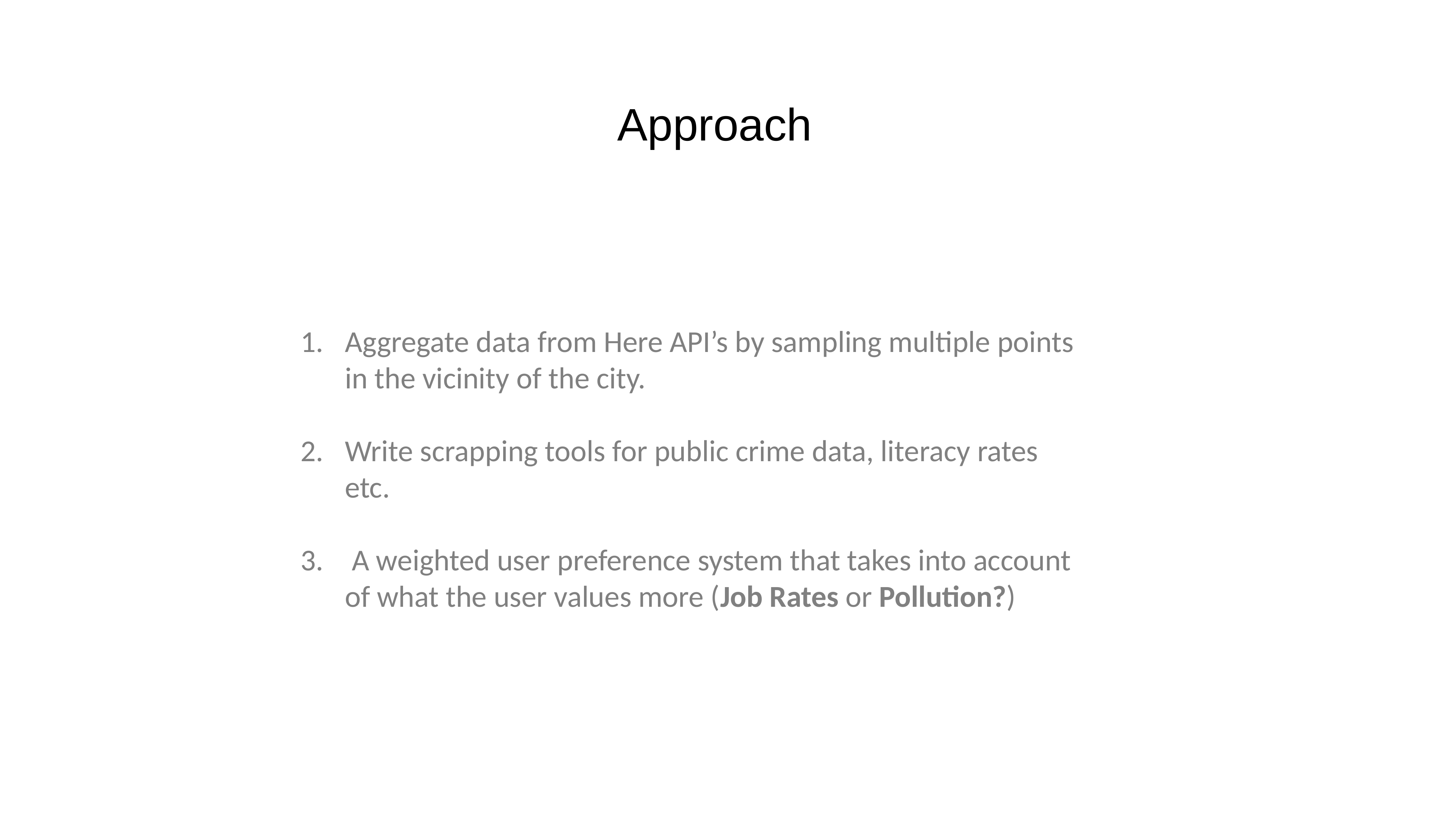

Approach

Aggregate data from Here API’s by sampling multiple points in the vicinity of the city.

Write scrapping tools for public crime data, literacy rates etc.

 A weighted user preference system that takes into account of what the user values more (Job Rates or Pollution?)